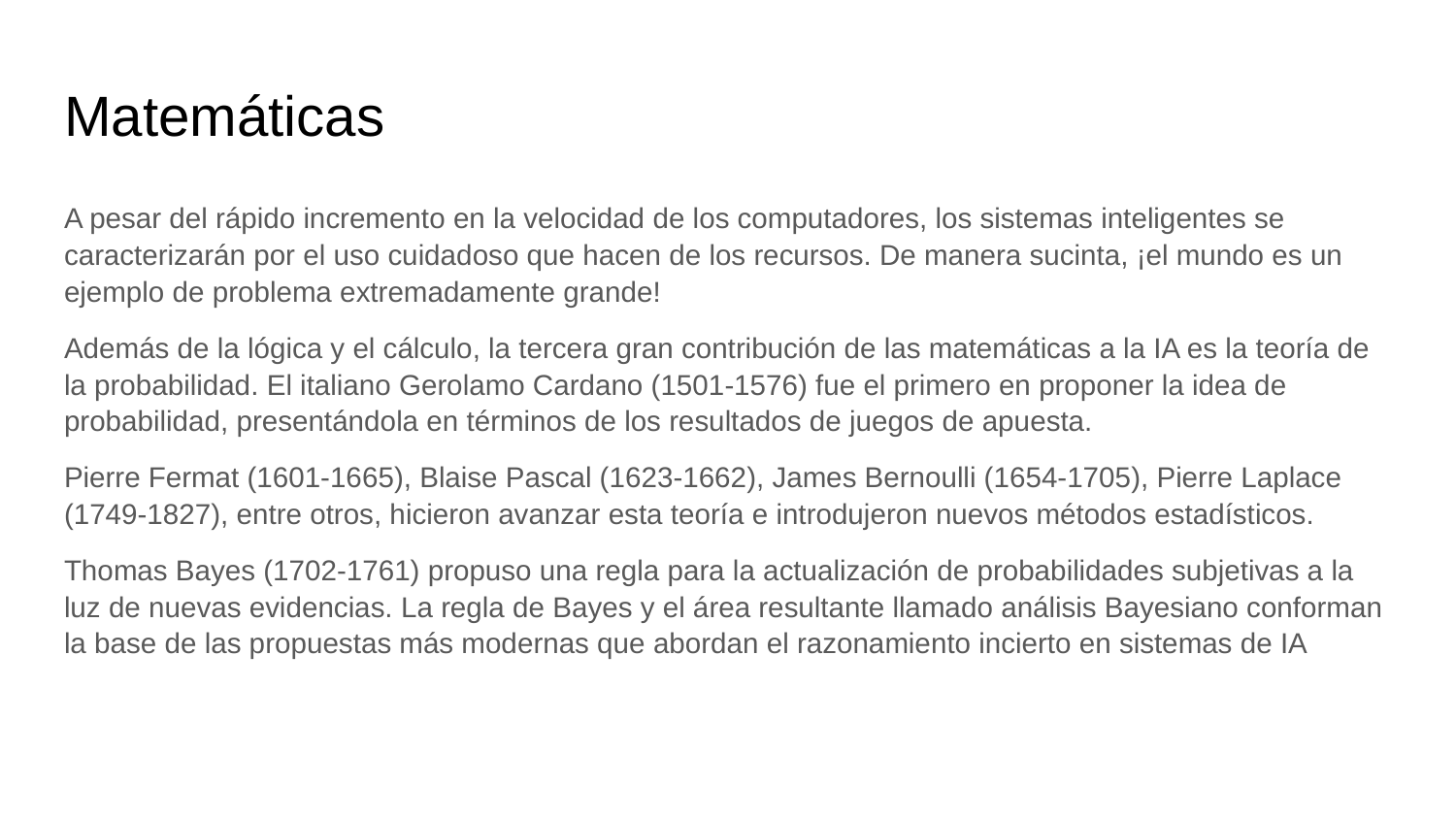

# Matemáticas
A pesar del rápido incremento en la velocidad de los computadores, los sistemas inteligentes se caracterizarán por el uso cuidadoso que hacen de los recursos. De manera sucinta, ¡el mundo es un ejemplo de problema extremadamente grande!
Además de la lógica y el cálculo, la tercera gran contribución de las matemáticas a la IA es la teoría de la probabilidad. El italiano Gerolamo Cardano (1501-1576) fue el primero en proponer la idea de probabilidad, presentándola en términos de los resultados de juegos de apuesta.
Pierre Fermat (1601-1665), Blaise Pascal (1623-1662), James Bernoulli (1654-1705), Pierre Laplace (1749-1827), entre otros, hicieron avanzar esta teoría e introdujeron nuevos métodos estadísticos.
Thomas Bayes (1702-1761) propuso una regla para la actualización de probabilidades subjetivas a la luz de nuevas evidencias. La regla de Bayes y el área resultante llamado análisis Bayesiano conforman la base de las propuestas más modernas que abordan el razonamiento incierto en sistemas de IA